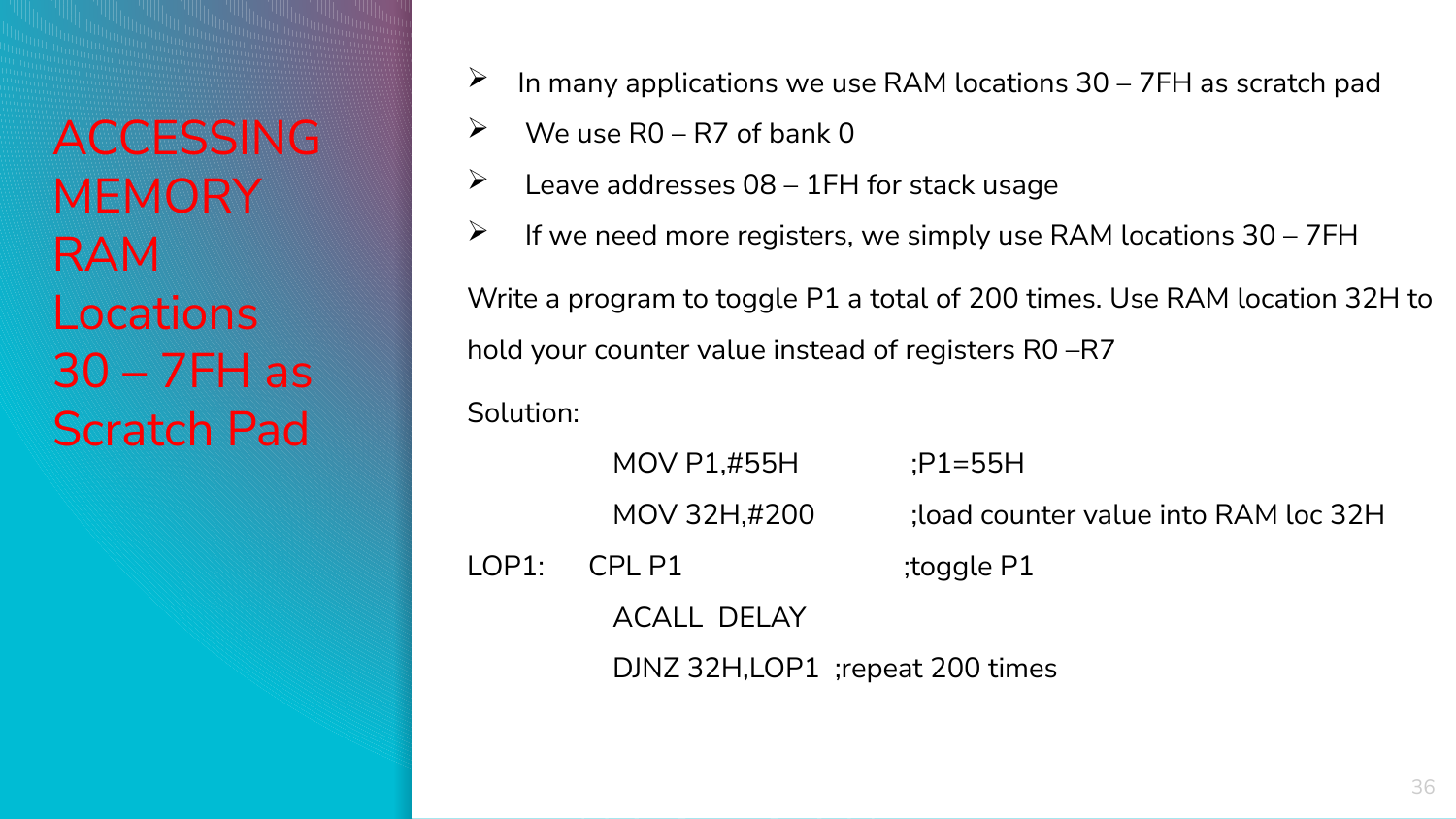

In many applications we use RAM locations 30 – 7FH as scratch pad
 We use R0 – R7 of bank 0
 Leave addresses 08 – 1FH for stack usage
 If we need more registers, we simply use RAM locations 30 – 7FH
Write a program to toggle P1 a total of 200 times. Use RAM location 32H to hold your counter value instead of registers R0 –R7
Solution:
	MOV P1,#55H  	 ;P1=55H
	MOV 32H,#200 	 ;load counter value into RAM loc 32H
LOP1:      CPL P1 		;toggle P1
	ACALL  DELAY
	DJNZ 32H,LOP1  ;repeat 200 times
# ACCESSING MEMORY RAM Locations 30 – 7FH as Scratch Pad
36